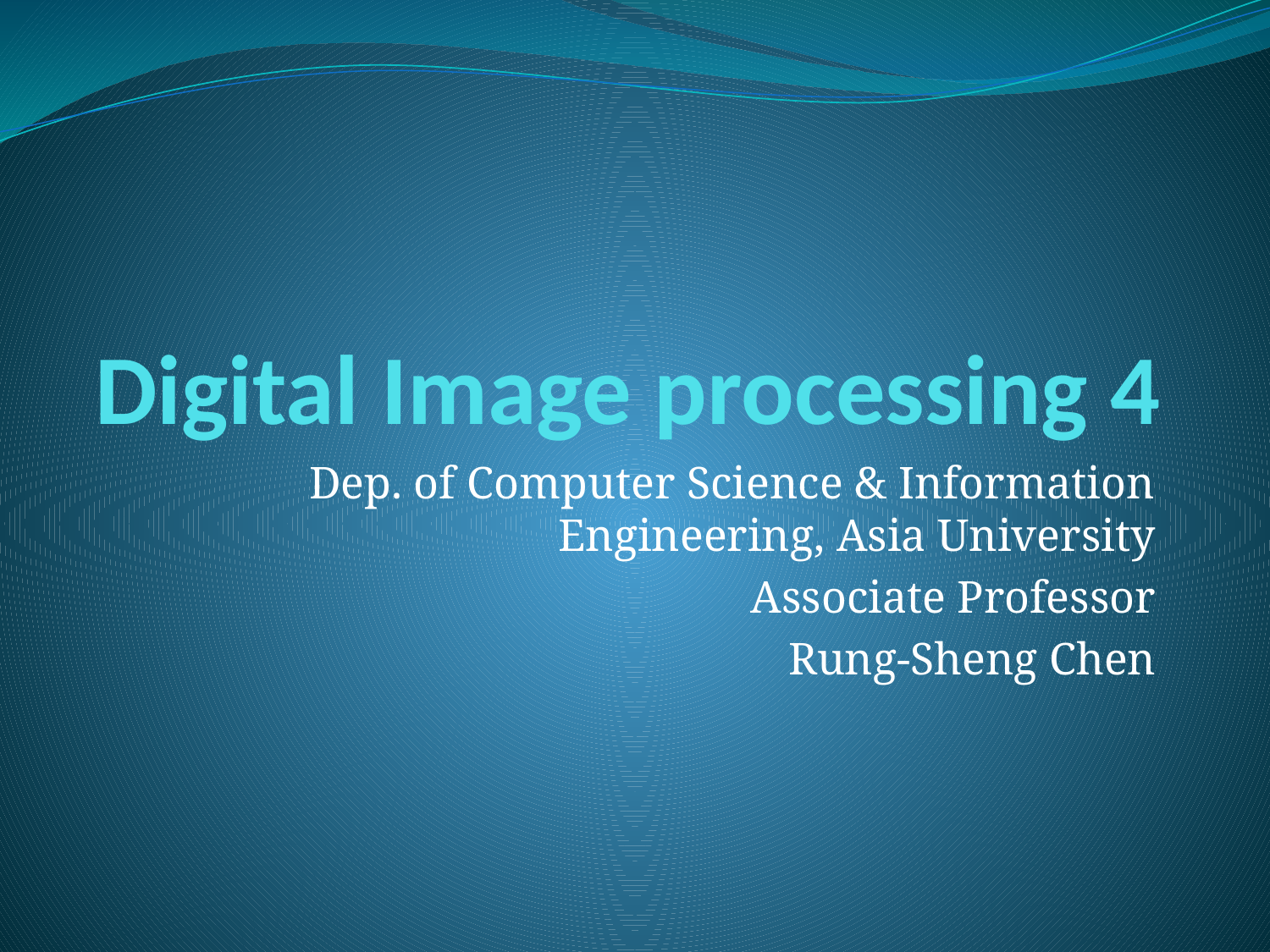

# Digital Image processing 4
Dep. of Computer Science & Information Engineering, Asia University
Associate Professor
Rung-Sheng Chen